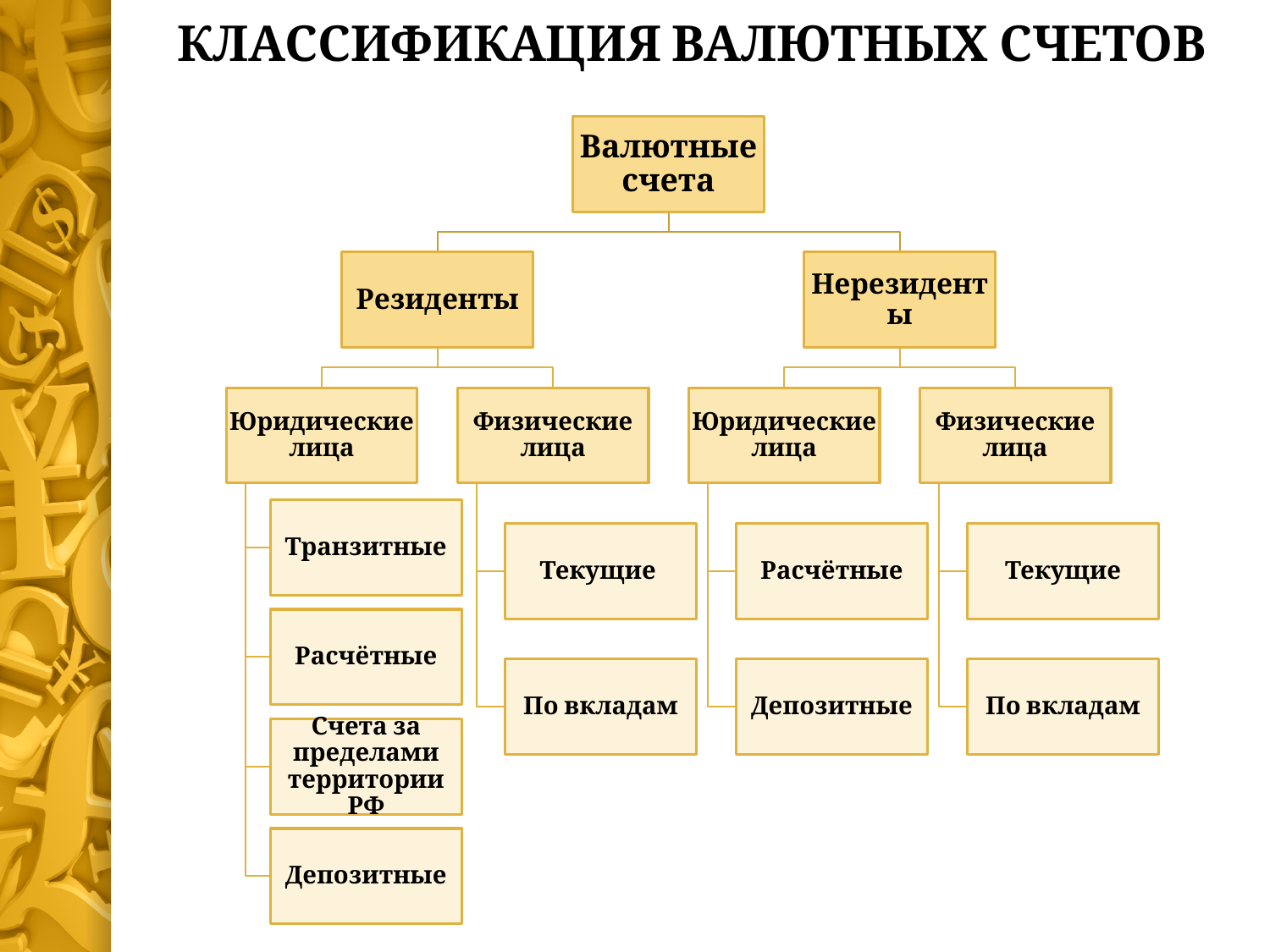

Классификация валютных счетов
Валютные счета
Резиденты
Юридические лица
Транзитные
Расчётные
Депозитные
Счета за пределами территории РФ
Физические лица
Текущие
По вкладам
Нерезиденты
Юридические лица
Расчётные
Депозитные
Физические лица
Текущие
По вкладам